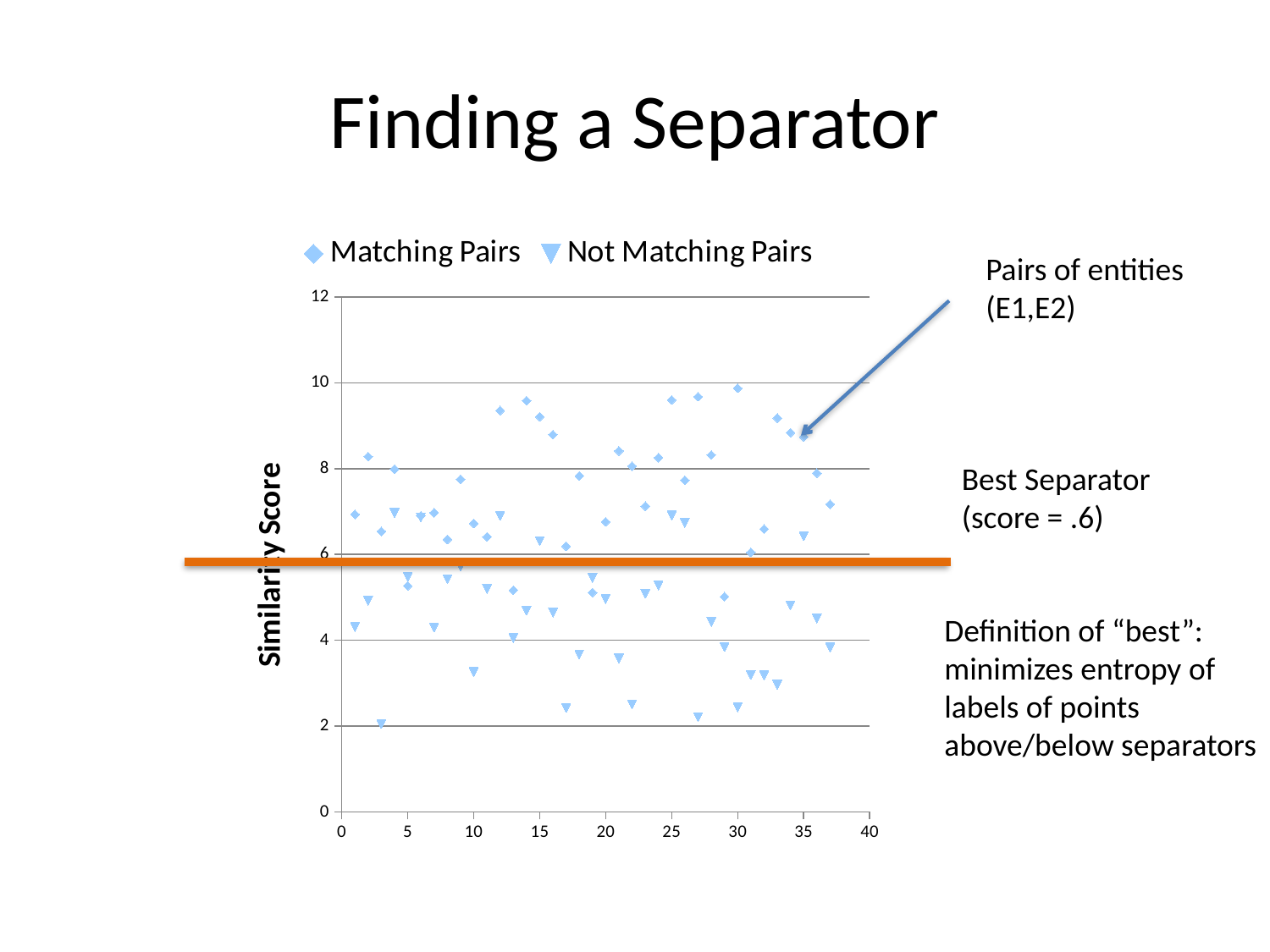

# Finding a Separator

### Chart

| Category | Matching Pairs | Not Matching Pairs |
|---|---|---|
Pairs of entities
(E1,E2)
Best Separator
(score = .6)
Definition of “best”: minimizes entropy of labels of points above/below separators